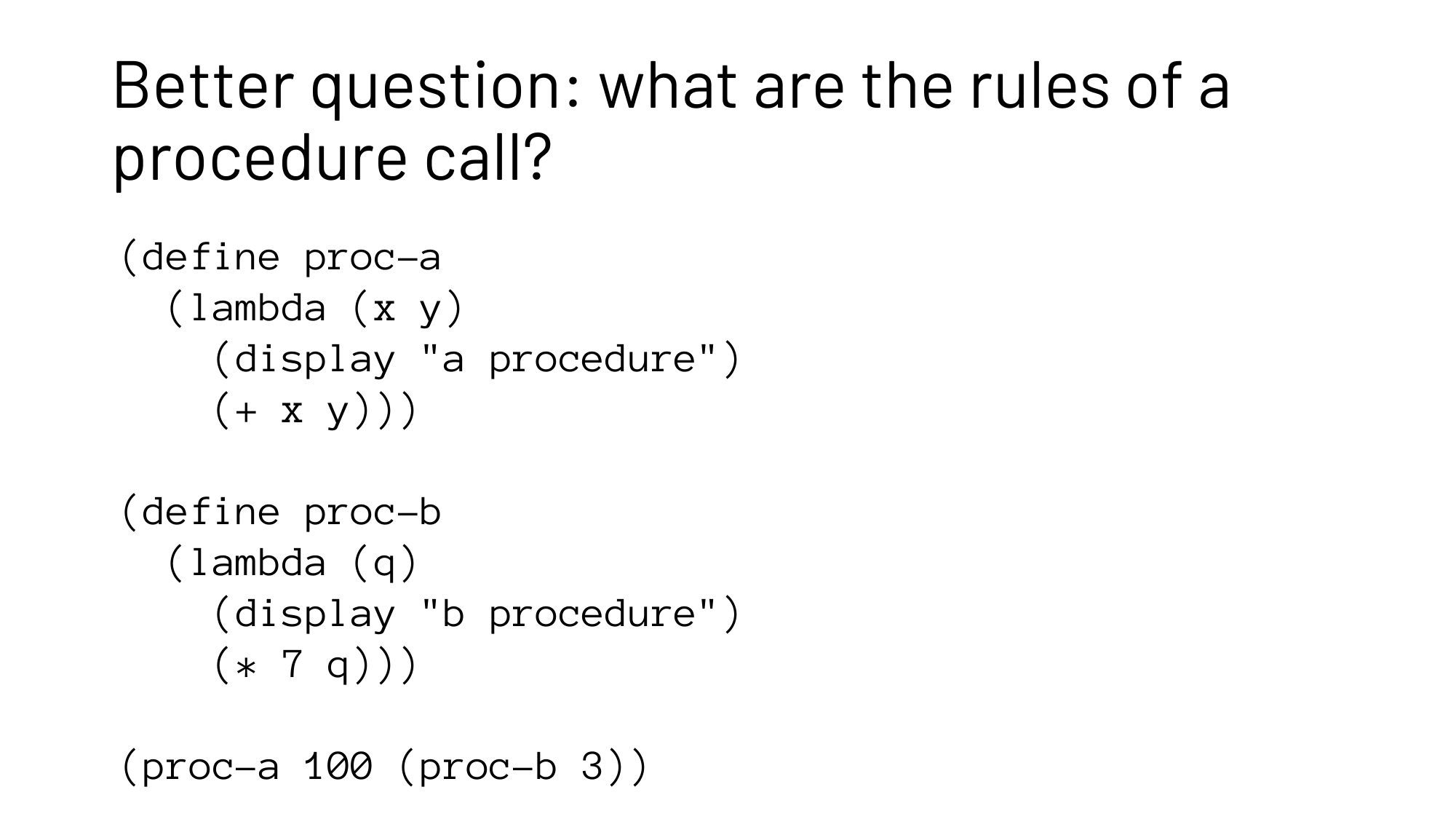

# Better question: what are the rules of a procedure call?
(define proc-a
  (lambda (x y)
    (display "a procedure")
    (+ x y)))

(define proc-b
  (lambda (q)
    (display "b procedure")
    (* 7 q)))

(proc-a 100 (proc-b 3))